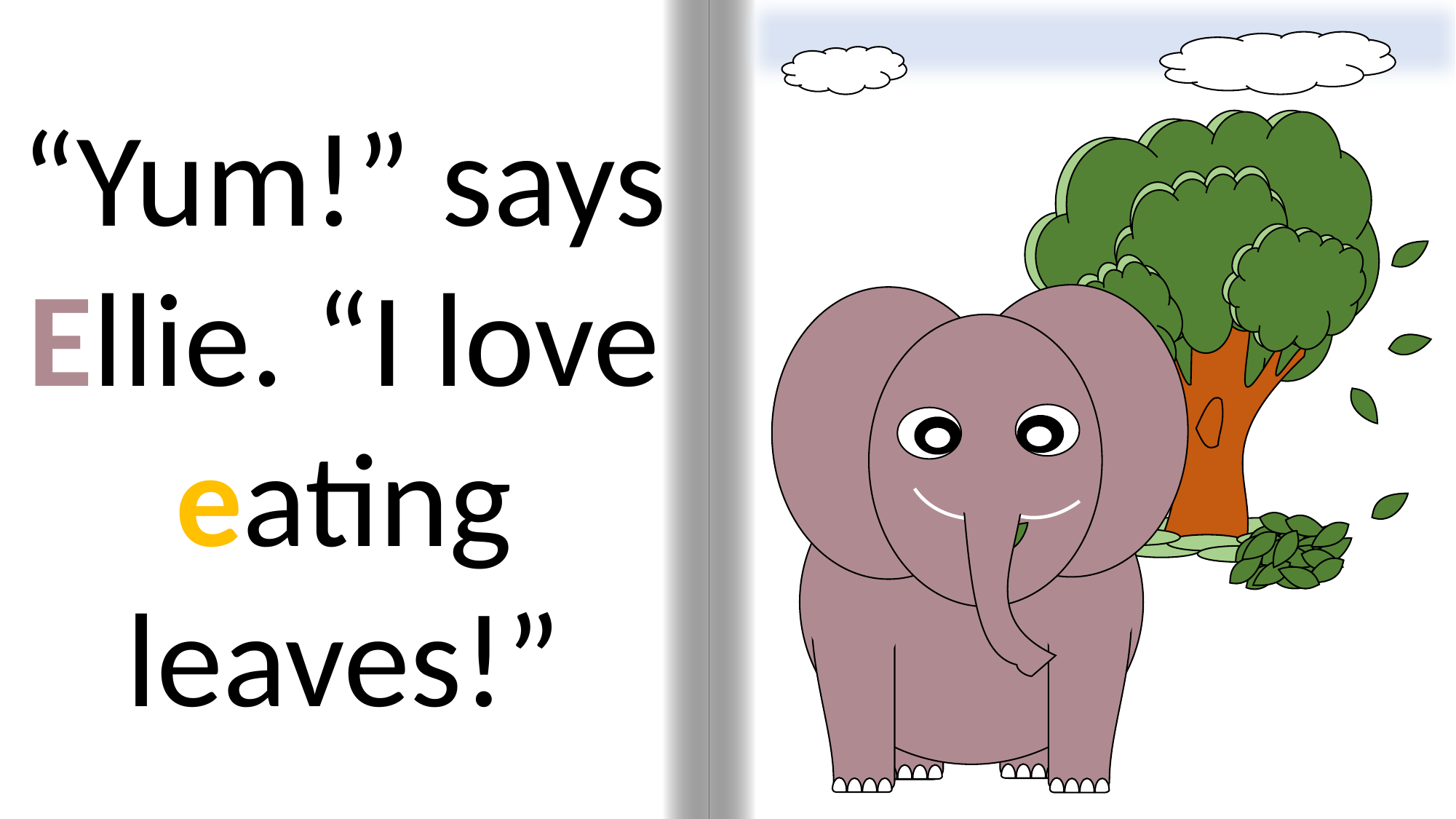

“Yum!” says Ellie. “I love eating leaves!”